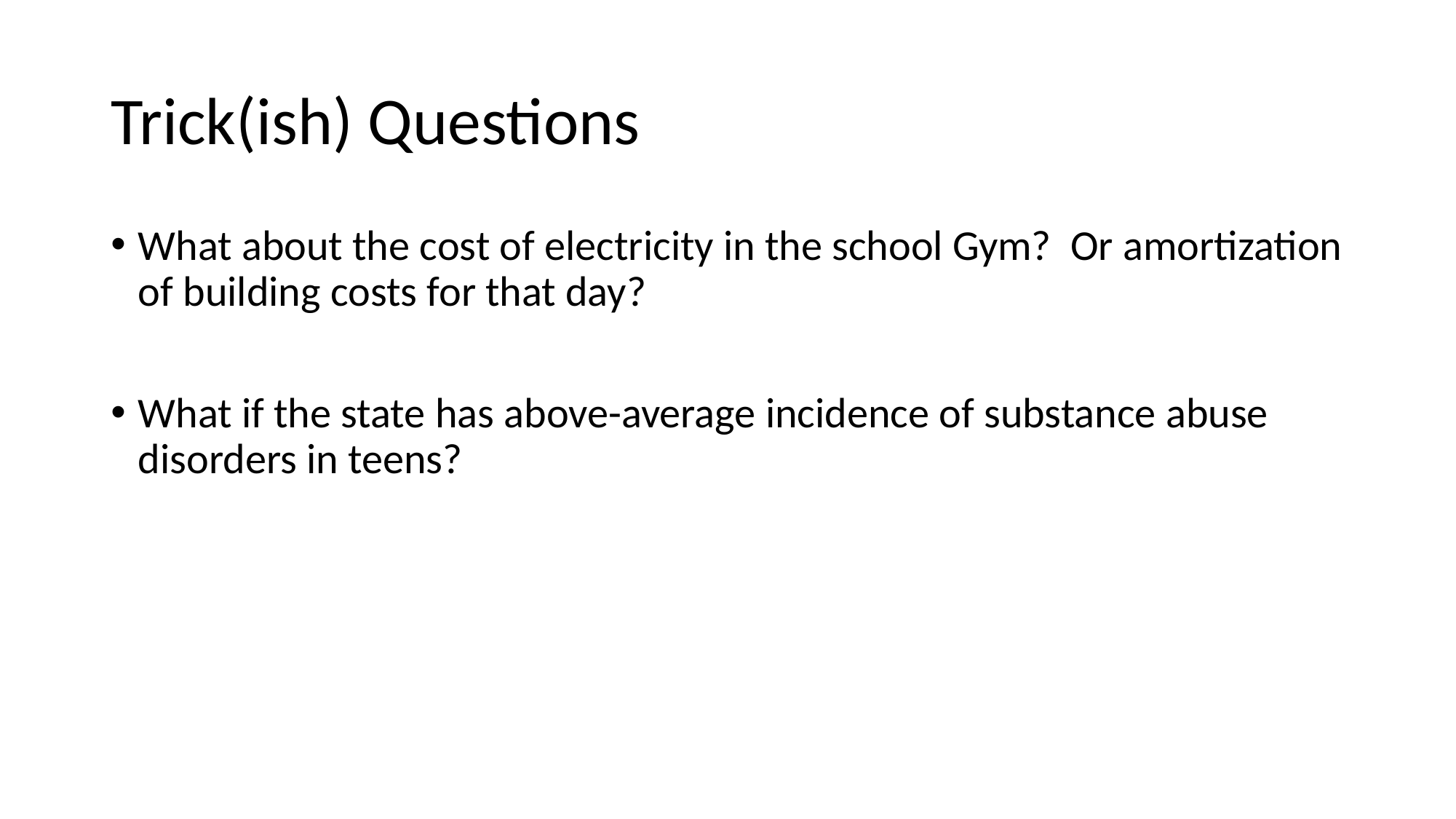

# Trick(ish) Questions
What about the cost of electricity in the school Gym?  Or amortization of building costs for that day?

What if the state has above-average incidence of substance abuse disorders in teens?